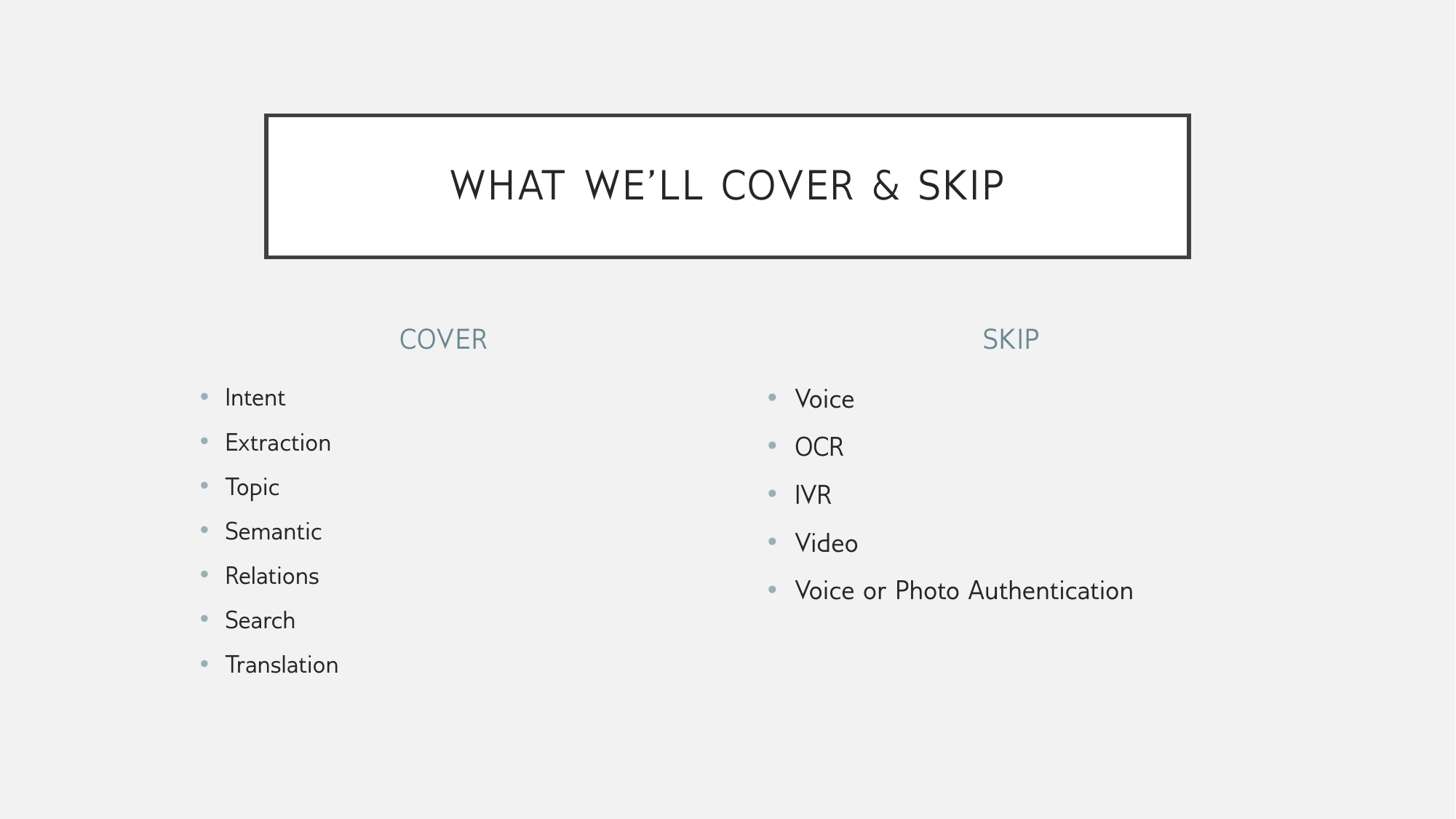

# What we’ll Cover & skip
cover
skip
Intent
Extraction
Topic
Semantic
Relations
Search
Translation
Voice
OCR
IVR
Video
Voice or Photo Authentication